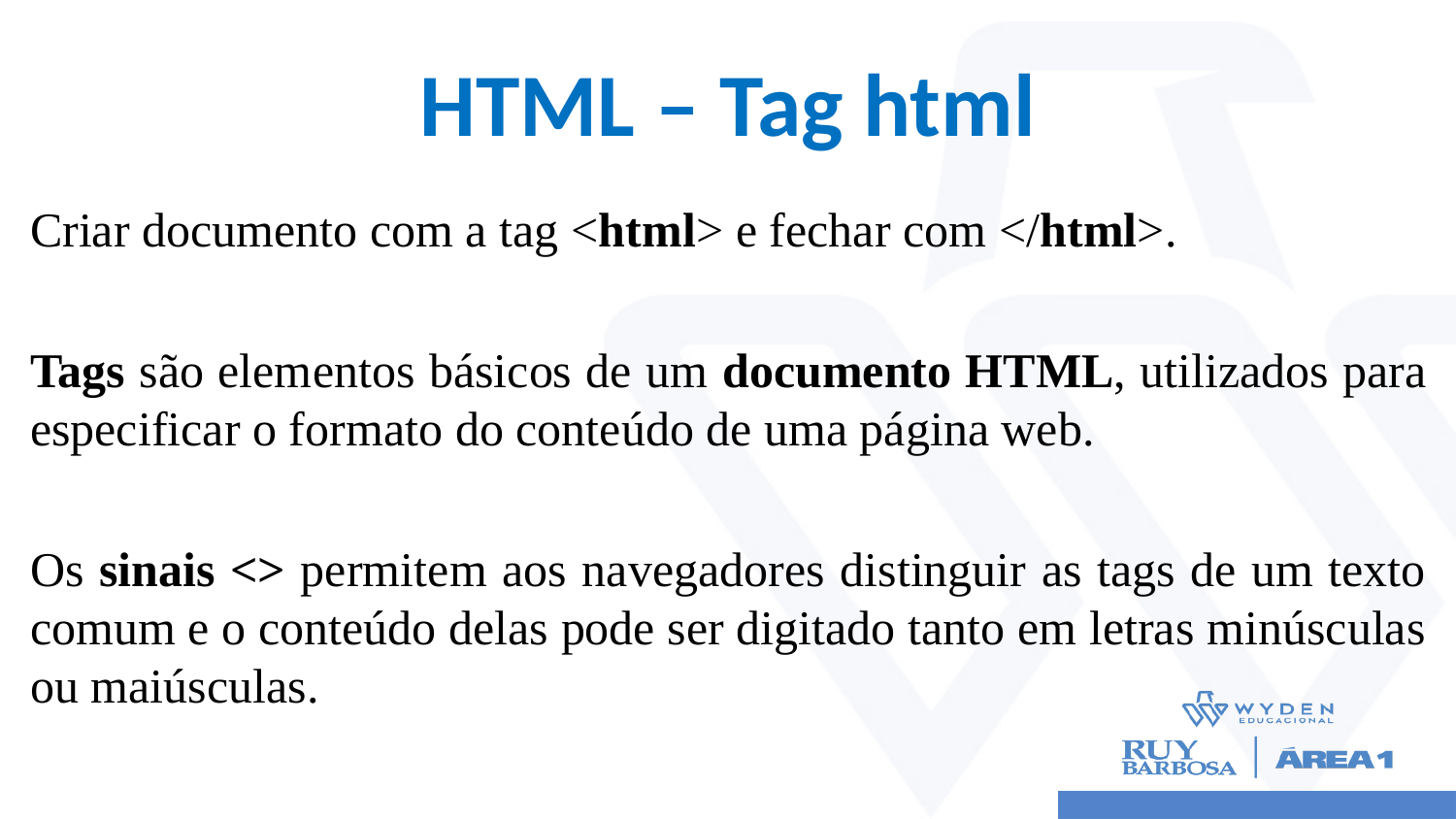

# HTML – Tag html
Criar documento com a tag <html> e fechar com </html>.

Tags são elementos básicos de um documento HTML, utilizados para especificar o formato do conteúdo de uma página web.

Os sinais <> permitem aos navegadores distinguir as tags de um texto comum e o conteúdo delas pode ser digitado tanto em letras minúsculas ou maiúsculas.